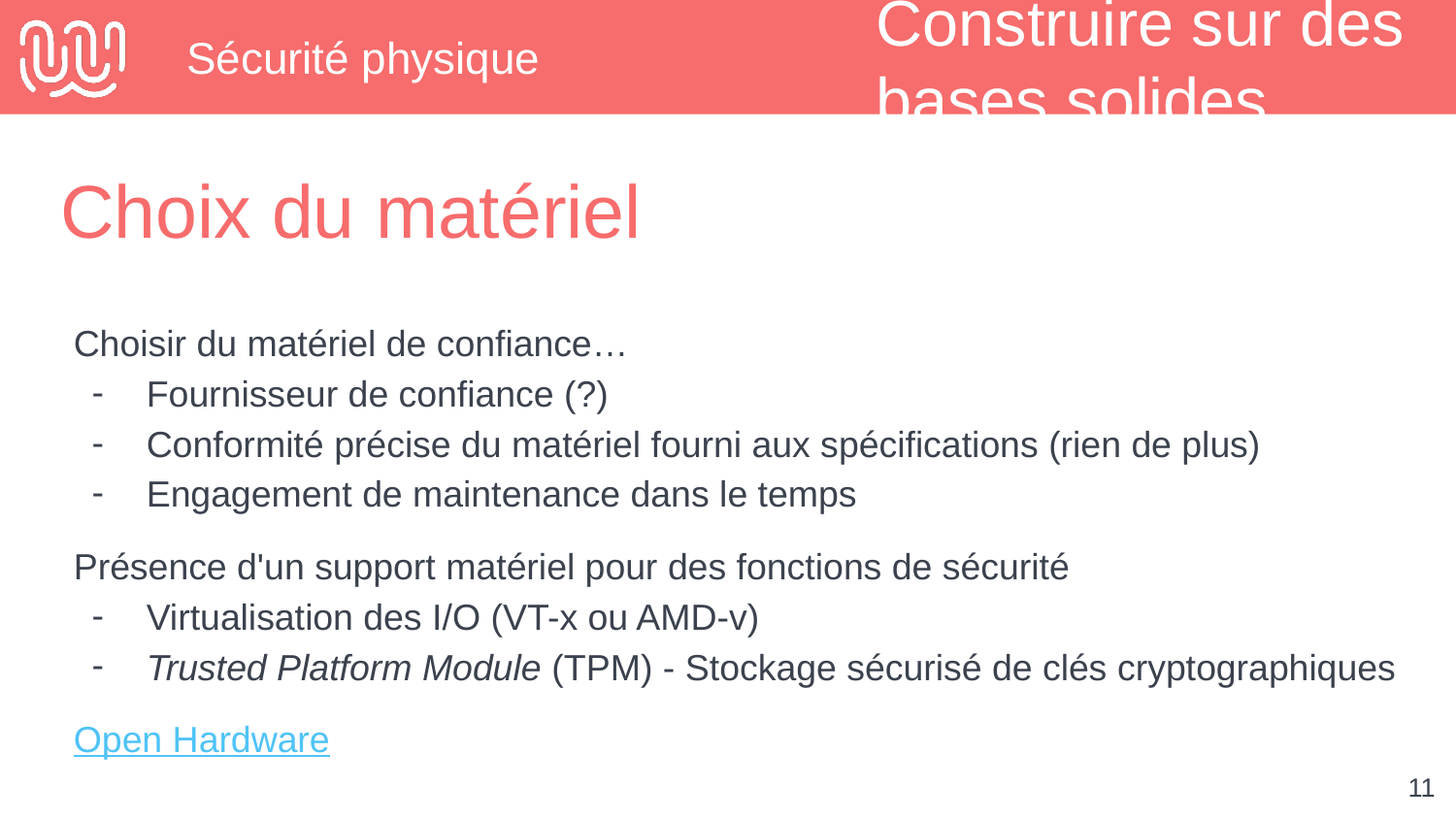

# Sécurité physique
Construire sur des bases solides
Choix du matériel
Choisir du matériel de confiance…
Fournisseur de confiance (?)
Conformité précise du matériel fourni aux spécifications (rien de plus)
Engagement de maintenance dans le temps

Présence d'un support matériel pour des fonctions de sécurité
Virtualisation des I/O (VT-x ou AMD-v)
Trusted Platform Module (TPM) - Stockage sécurisé de clés cryptographiques

Open Hardware
11